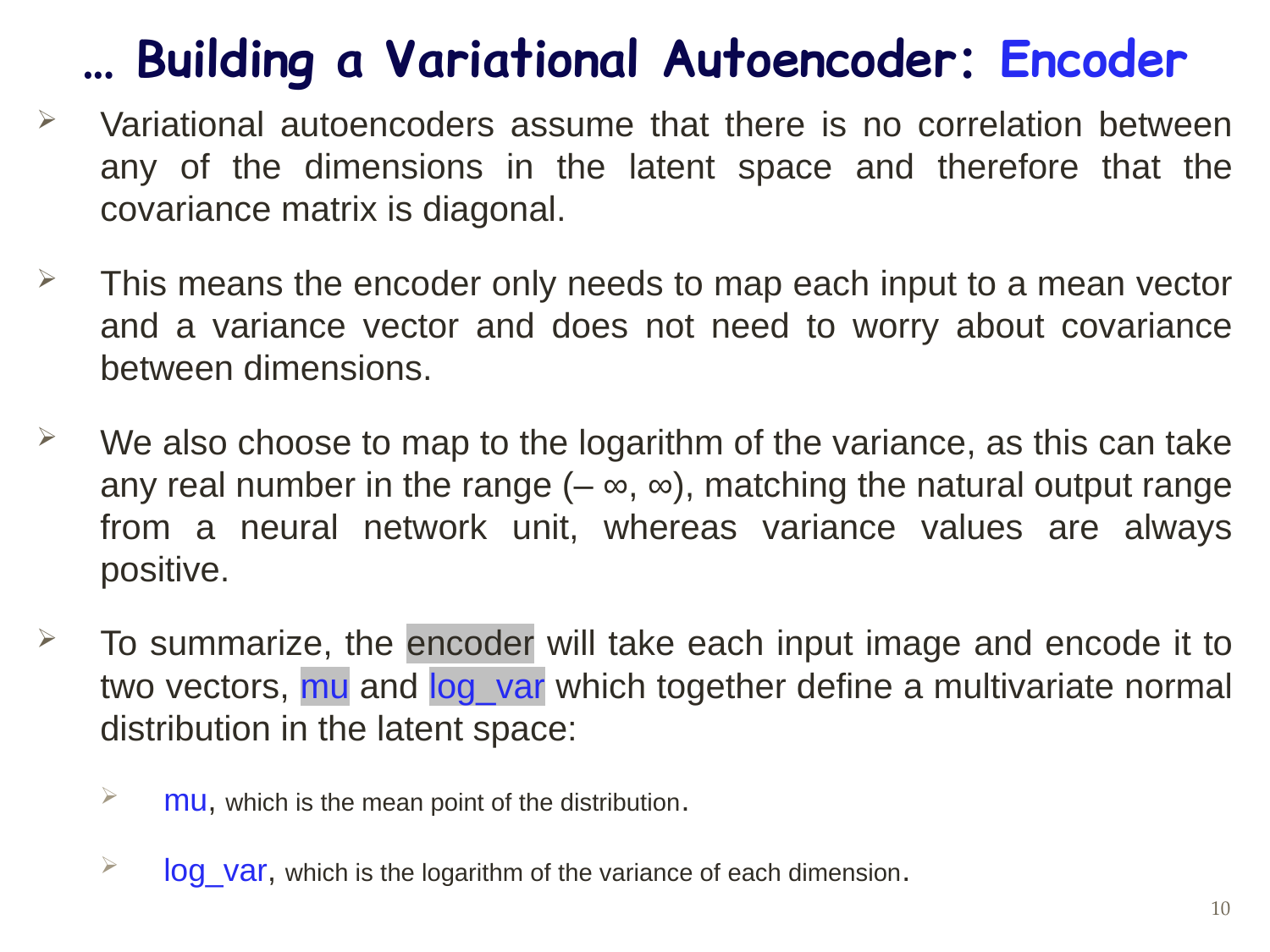

# … Building a Variational Autoencoder: Encoder
Variational autoencoders assume that there is no correlation between any of the dimensions in the latent space and therefore that the covariance matrix is diagonal.
This means the encoder only needs to map each input to a mean vector and a variance vector and does not need to worry about covariance between dimensions.
We also choose to map to the logarithm of the variance, as this can take any real number in the range (– ∞, ∞), matching the natural output range from a neural network unit, whereas variance values are always positive.
To summarize, the encoder will take each input image and encode it to two vectors, mu and log_var which together define a multivariate normal distribution in the latent space:
mu, which is the mean point of the distribution.
log_var, which is the logarithm of the variance of each dimension.
10